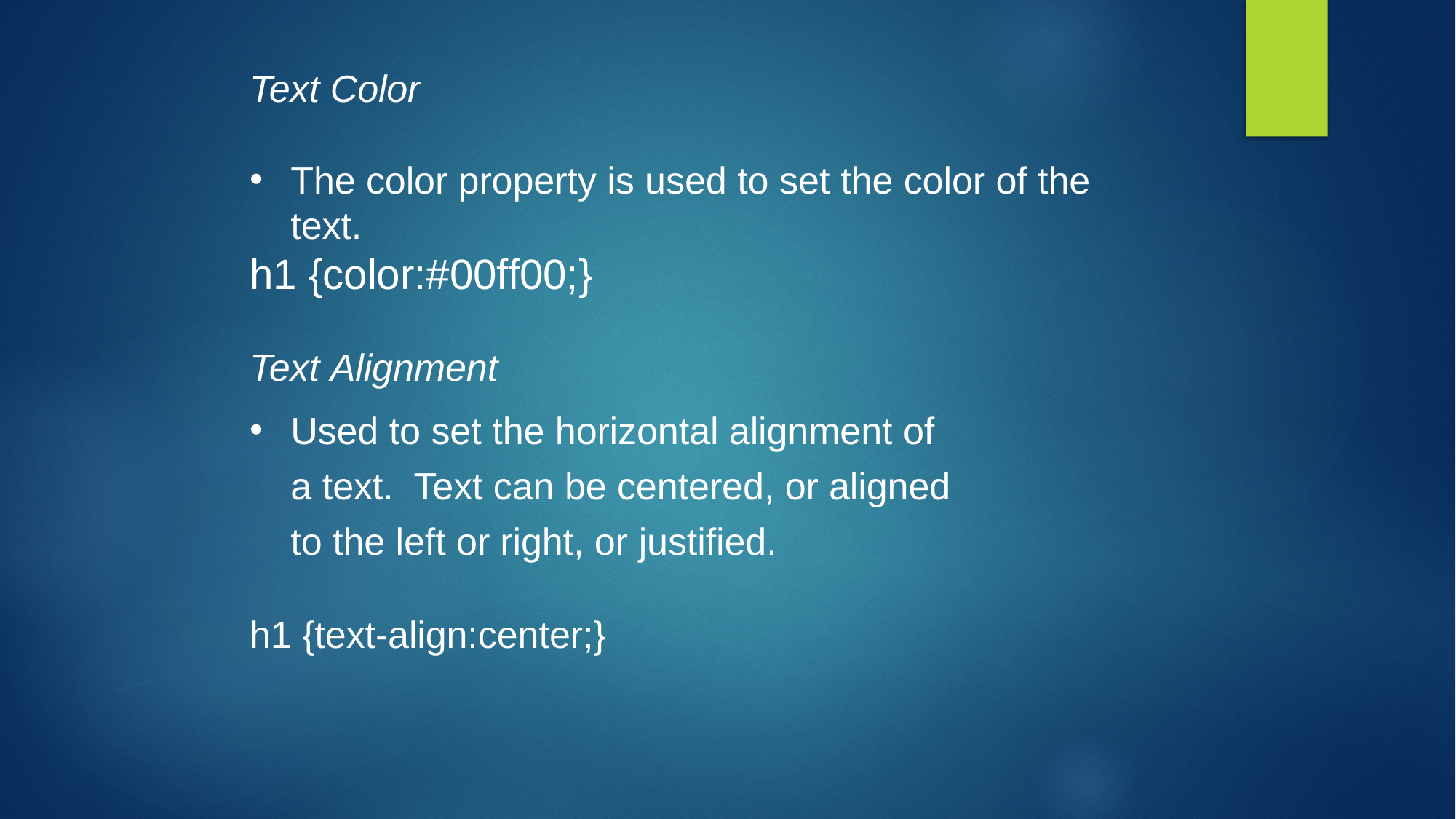

Text Color

The color property is used to set the color of the text.
h1 {color:#00ff00;}

Text Alignment
Used to set the horizontal alignment of a text.  Text can be centered, or aligned to the left or right, or justified.

h1 {text-align:center;}